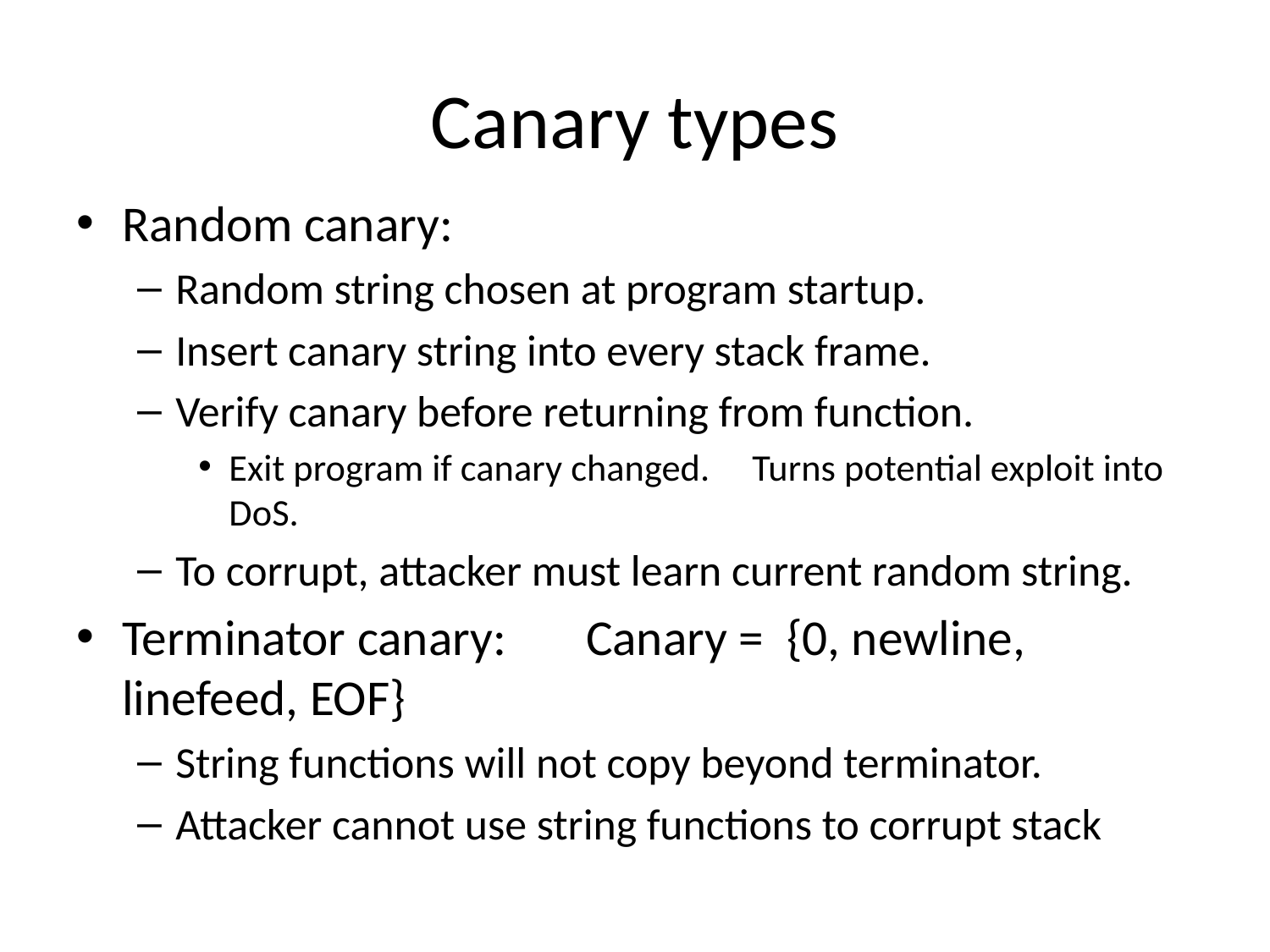

# Canary types
Random canary:
Random string chosen at program startup.
Insert canary string into every stack frame.
Verify canary before returning from function.
Exit program if canary changed.     Turns potential exploit into DoS.
To corrupt, attacker must learn current random string.
Terminator canary:       Canary =  {0, newline, linefeed, EOF}
String functions will not copy beyond terminator.
Attacker cannot use string functions to corrupt stack